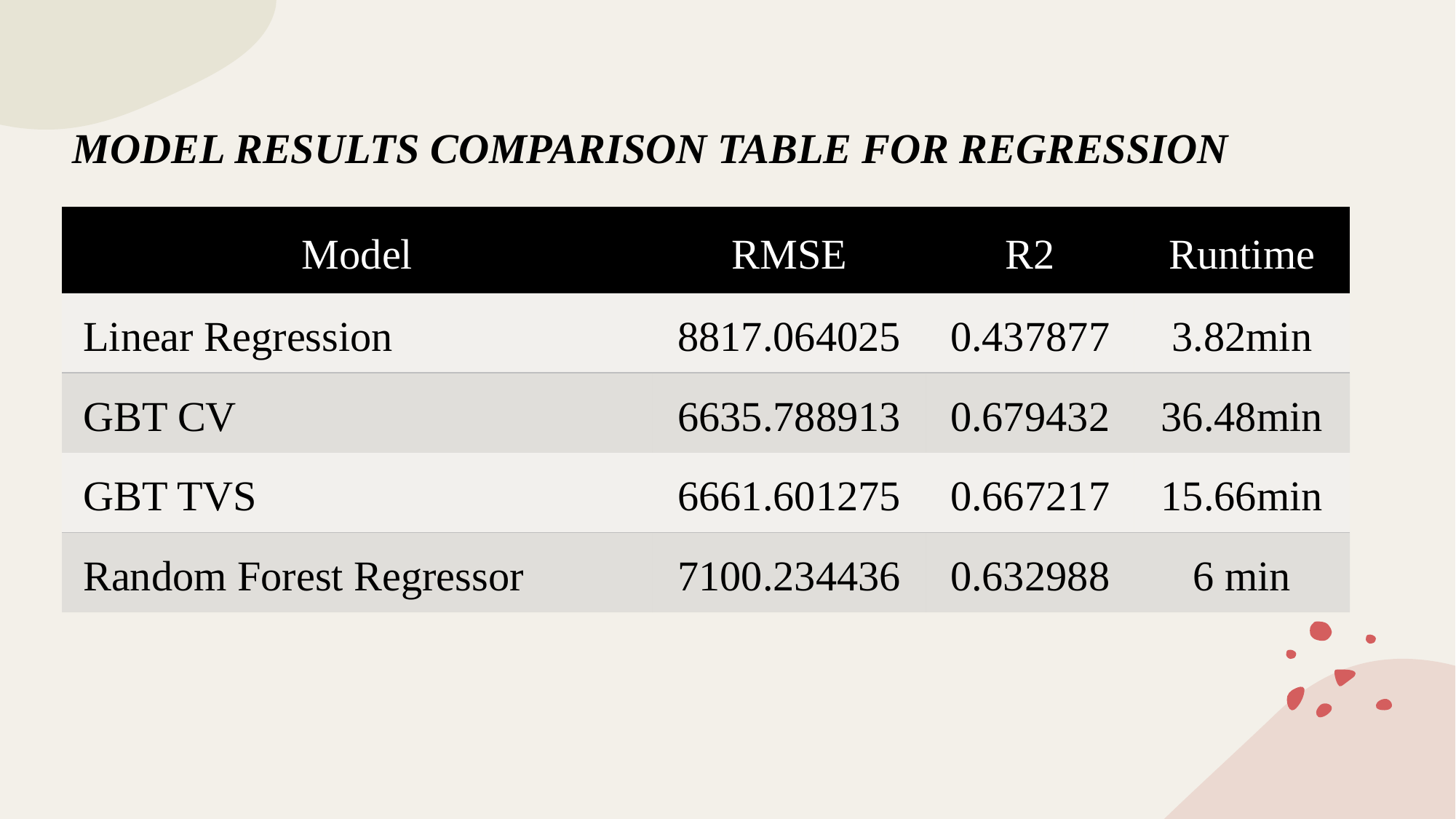

MODEL RESULTS COMPARISON TABLE FOR REGRESSION​
| Model | RMSE | R2 | Runtime |
| --- | --- | --- | --- |
| Linear Regression | 8817.064025 | 0.437877 | 3.82min |
| GBT CV | 6635.788913 | 0.679432 | 36.48min |
| GBT TVS | 6661.601275 | 0.667217 | 15.66min |
| Random Forest Regressor | 7100.234436 | 0.632988 | 6 min |